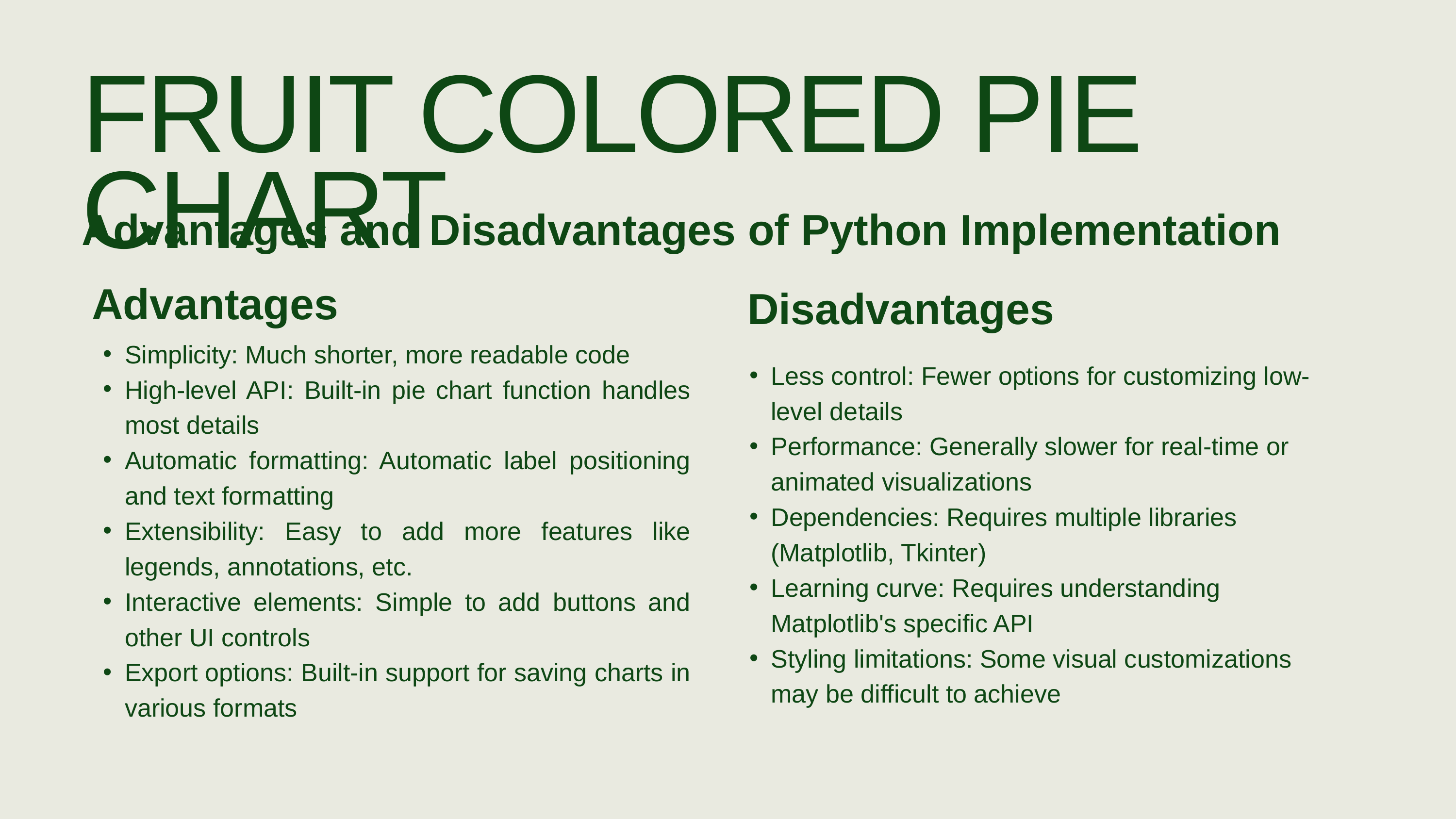

FRUIT COLORED PIE CHART
Advantages and Disadvantages of Python Implementation
Advantages
Disadvantages
Simplicity: Much shorter, more readable code
High-level API: Built-in pie chart function handles most details
Automatic formatting: Automatic label positioning and text formatting
Extensibility: Easy to add more features like legends, annotations, etc.
Interactive elements: Simple to add buttons and other UI controls
Export options: Built-in support for saving charts in various formats

Less control: Fewer options for customizing low-level details
Performance: Generally slower for real-time or animated visualizations
Dependencies: Requires multiple libraries (Matplotlib, Tkinter)
Learning curve: Requires understanding Matplotlib's specific API
Styling limitations: Some visual customizations may be difficult to achieve